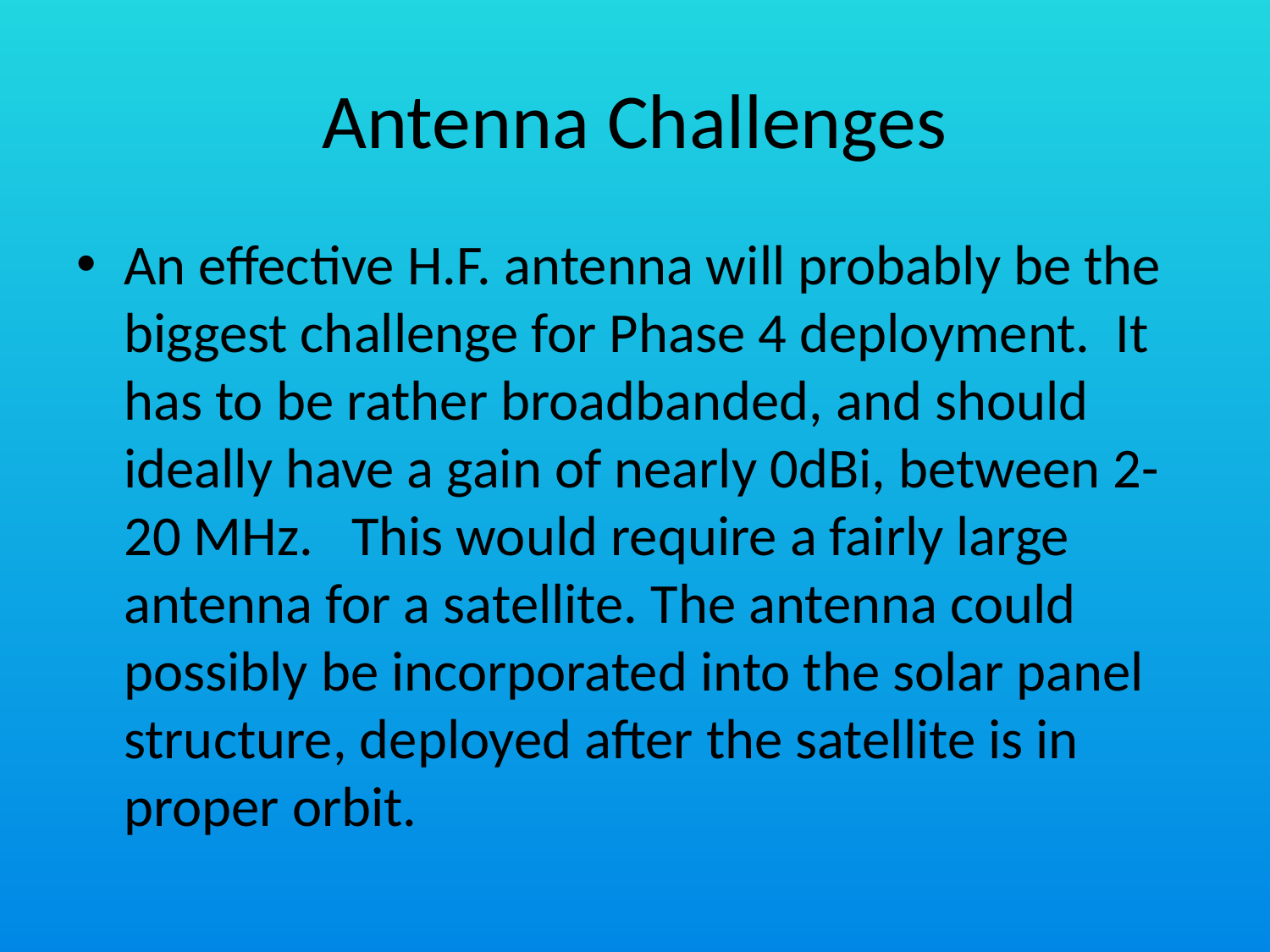

# Antenna Challenges
An effective H.F. antenna will probably be the biggest challenge for Phase 4 deployment.  It has to be rather broadbanded, and should ideally have a gain of nearly 0dBi, between 2-20 MHz.   This would require a fairly large antenna for a satellite. The antenna could possibly be incorporated into the solar panel structure, deployed after the satellite is in proper orbit.